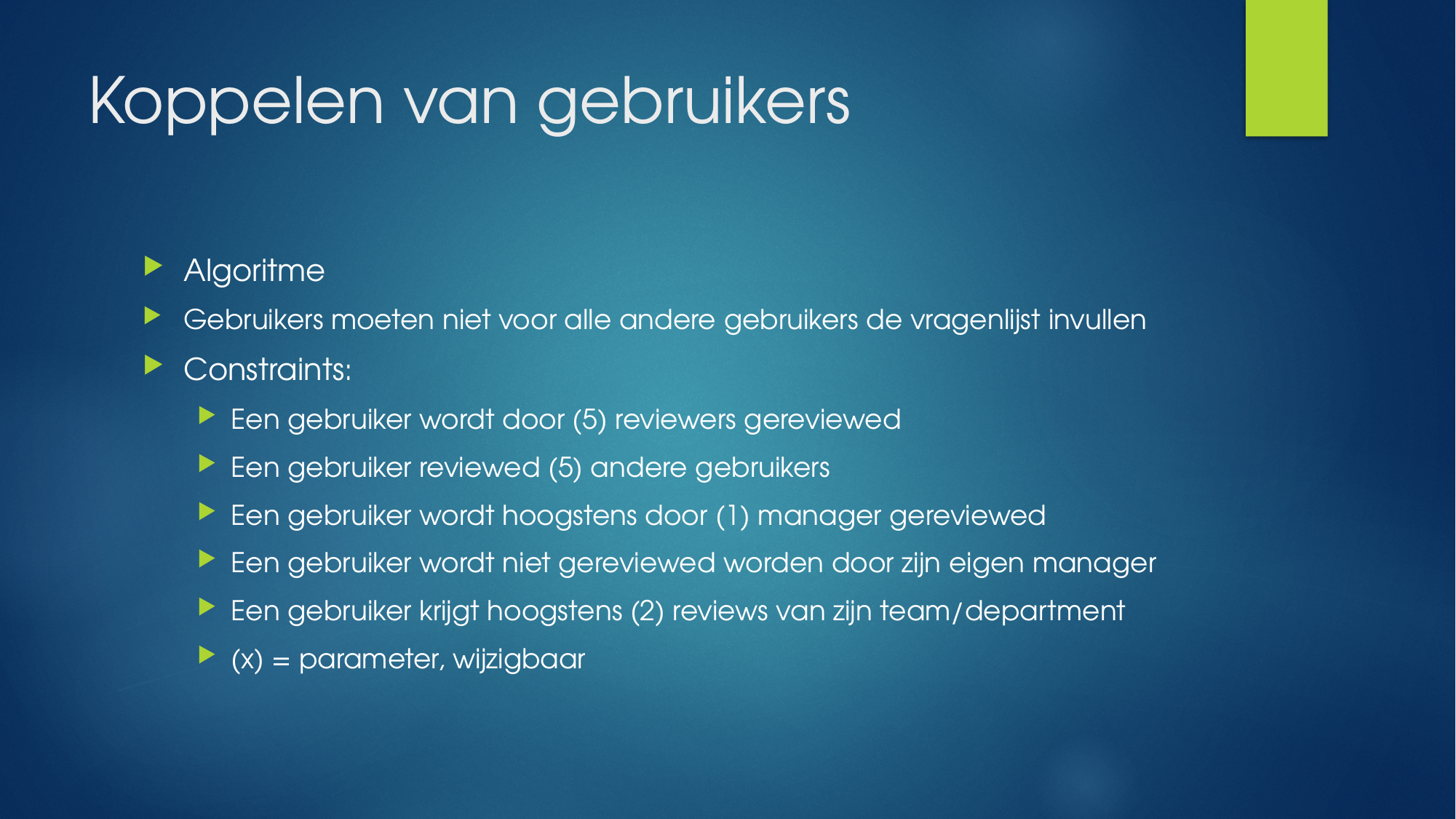

# Koppelen van gebruikers
Algoritme
Gebruikers moeten niet voor alle andere gebruikers de vragenlijst invullen
Constraints:
Een gebruiker wordt door (5) reviewers gereviewed
Een gebruiker reviewed (5) andere gebruikers
Een gebruiker wordt hoogstens door (1) manager gereviewed
Een gebruiker wordt niet gereviewed worden door zijn eigen manager
Een gebruiker krijgt hoogstens (2) reviews van zijn team/department
(x) = parameter, wijzigbaar